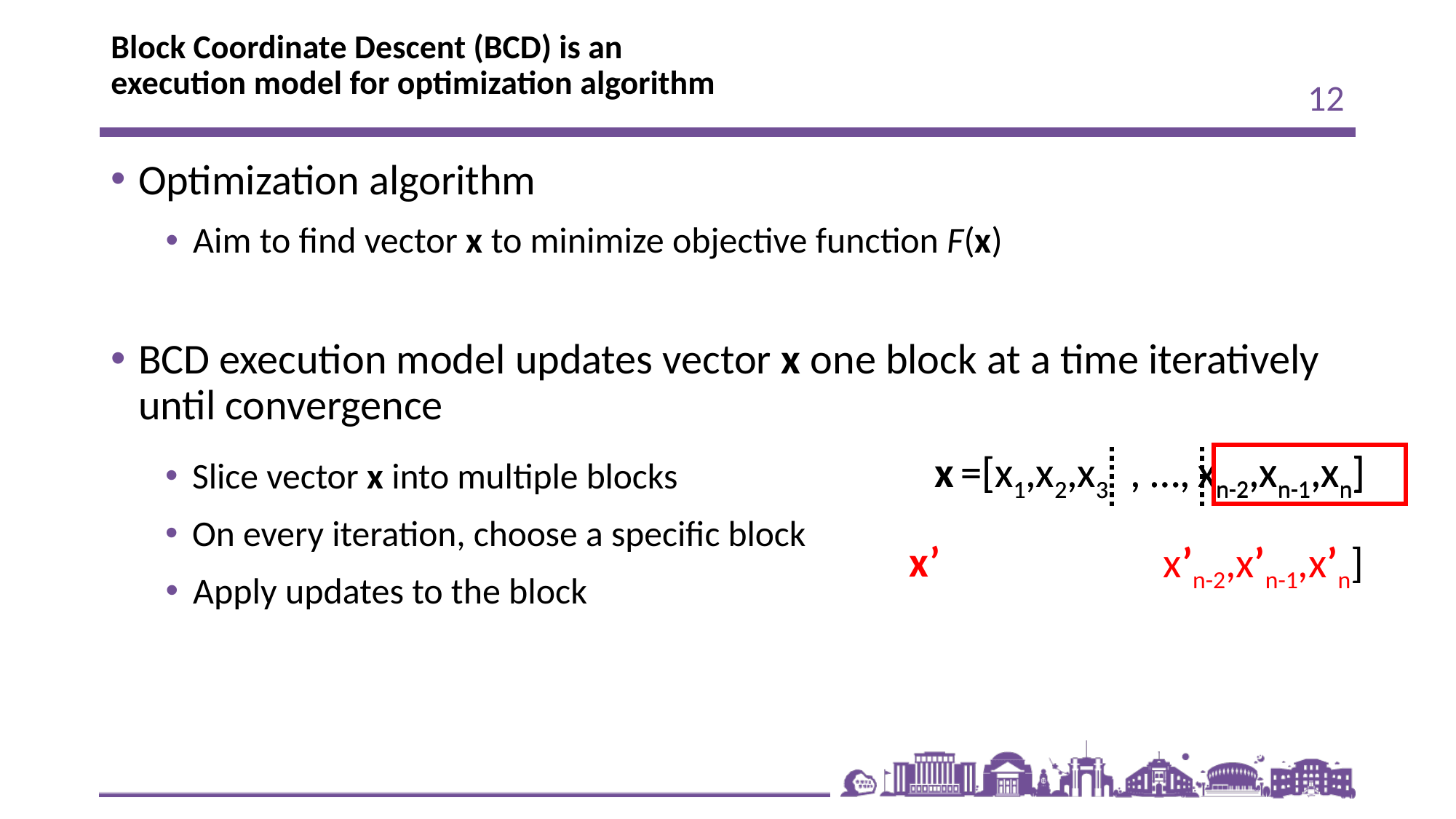

# Block Coordinate Descent (BCD) is an execution model for optimization algorithm
12
Optimization algorithm
Aim to find vector x to minimize objective function F(x)
BCD execution model updates vector x one block at a time iteratively until convergence
xn-2,xn-1,xn]
, …,
x
, …,
=[x1,x2,x3
=[x1,x2,x3
xn-2,xn-1,xn]

Slice vector x into multiple blocks
On every iteration, choose a specific block
x’
x’n-2,x’n-1,x’n]
Apply updates to the block